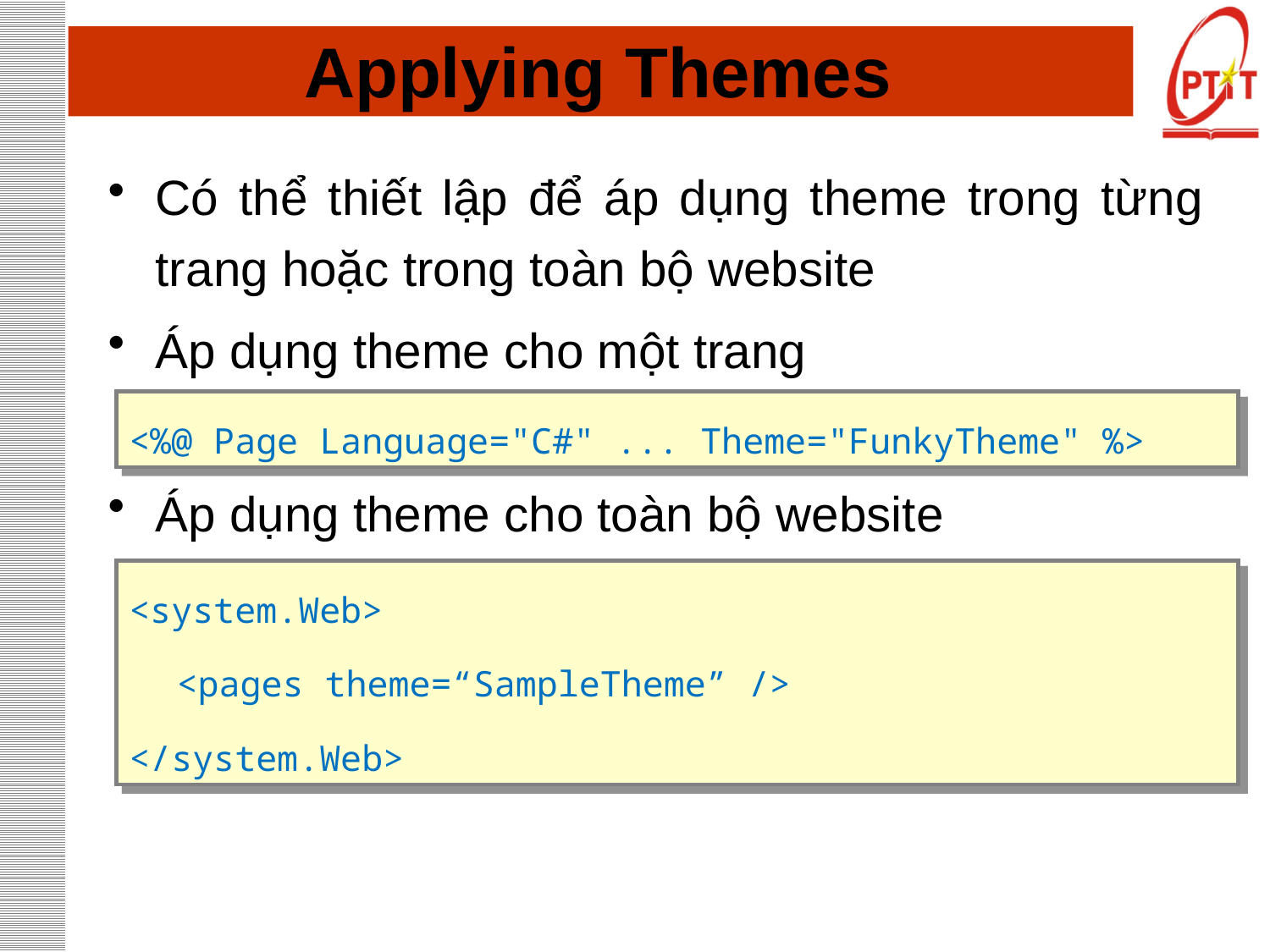

# Applying Themes
Có thể thiết lập để áp dụng theme trong từng trang hoặc trong toàn bộ website
Áp dụng theme cho một trang

Áp dụng theme cho toàn bộ website
<%@ Page Language="C#" ... Theme="FunkyTheme" %>
<system.Web>
	<pages theme=“SampleTheme” />
</system.Web>